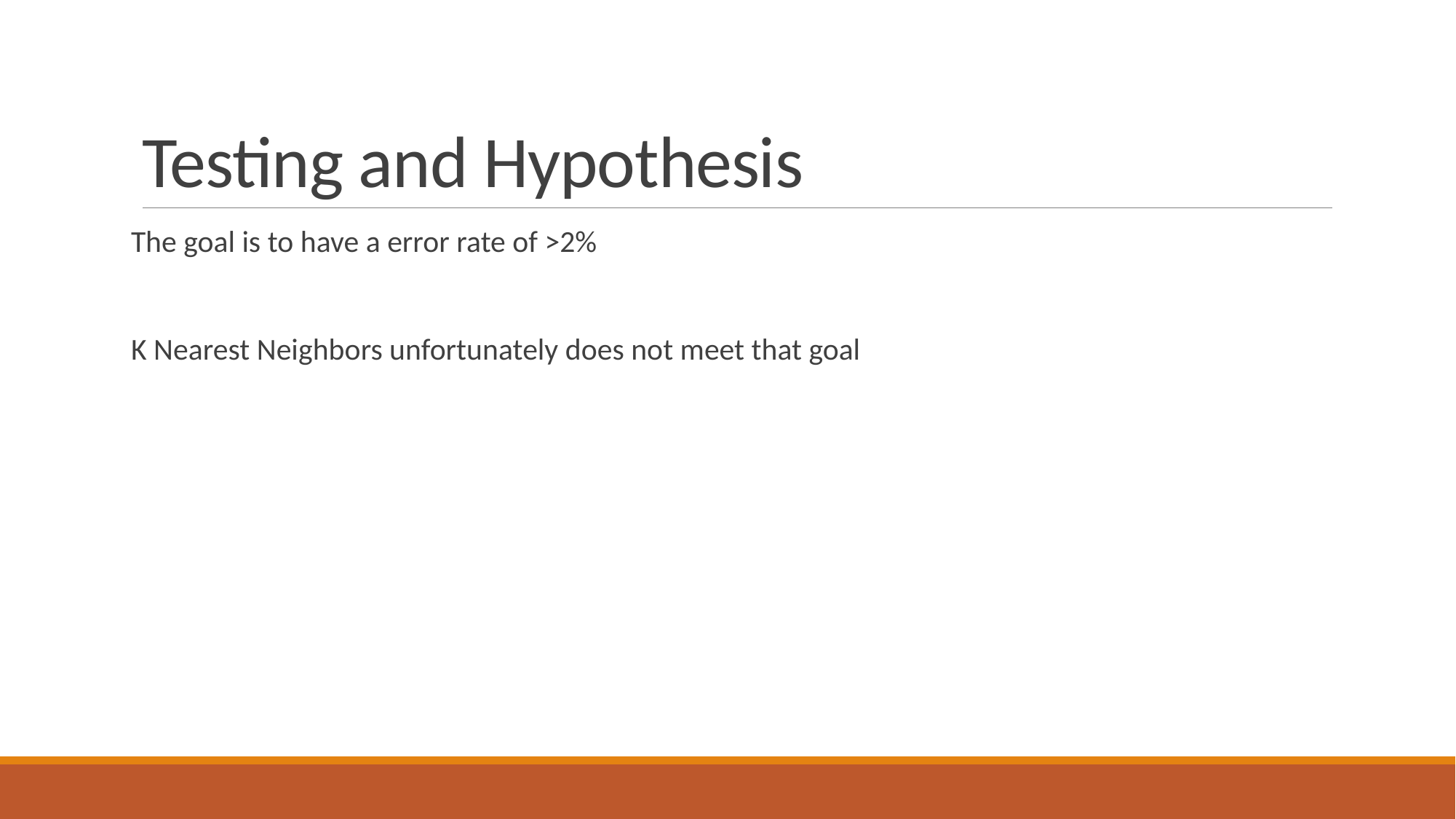

# Testing and Hypothesis
The goal is to have a error rate of >2%

K Nearest Neighbors unfortunately does not meet that goal